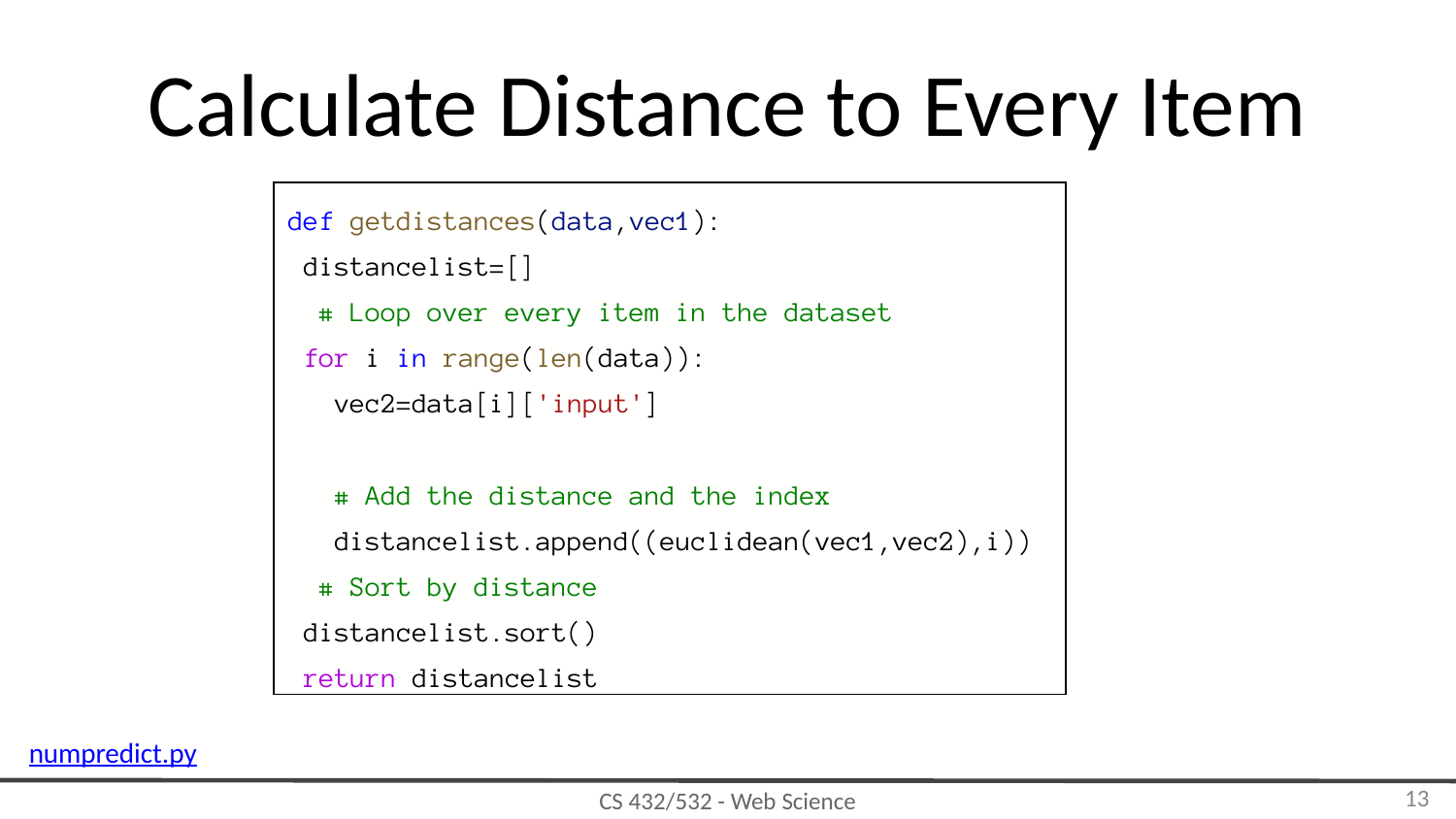

# Calculate Distance to Every Item
def getdistances(data,vec1):
 distancelist=[]
  # Loop over every item in the dataset
 for i in range(len(data)):
   vec2=data[i]['input']

   # Add the distance and the index
   distancelist.append((euclidean(vec1,vec2),i))
  # Sort by distance
 distancelist.sort()
 return distancelist

numpredict.py
13